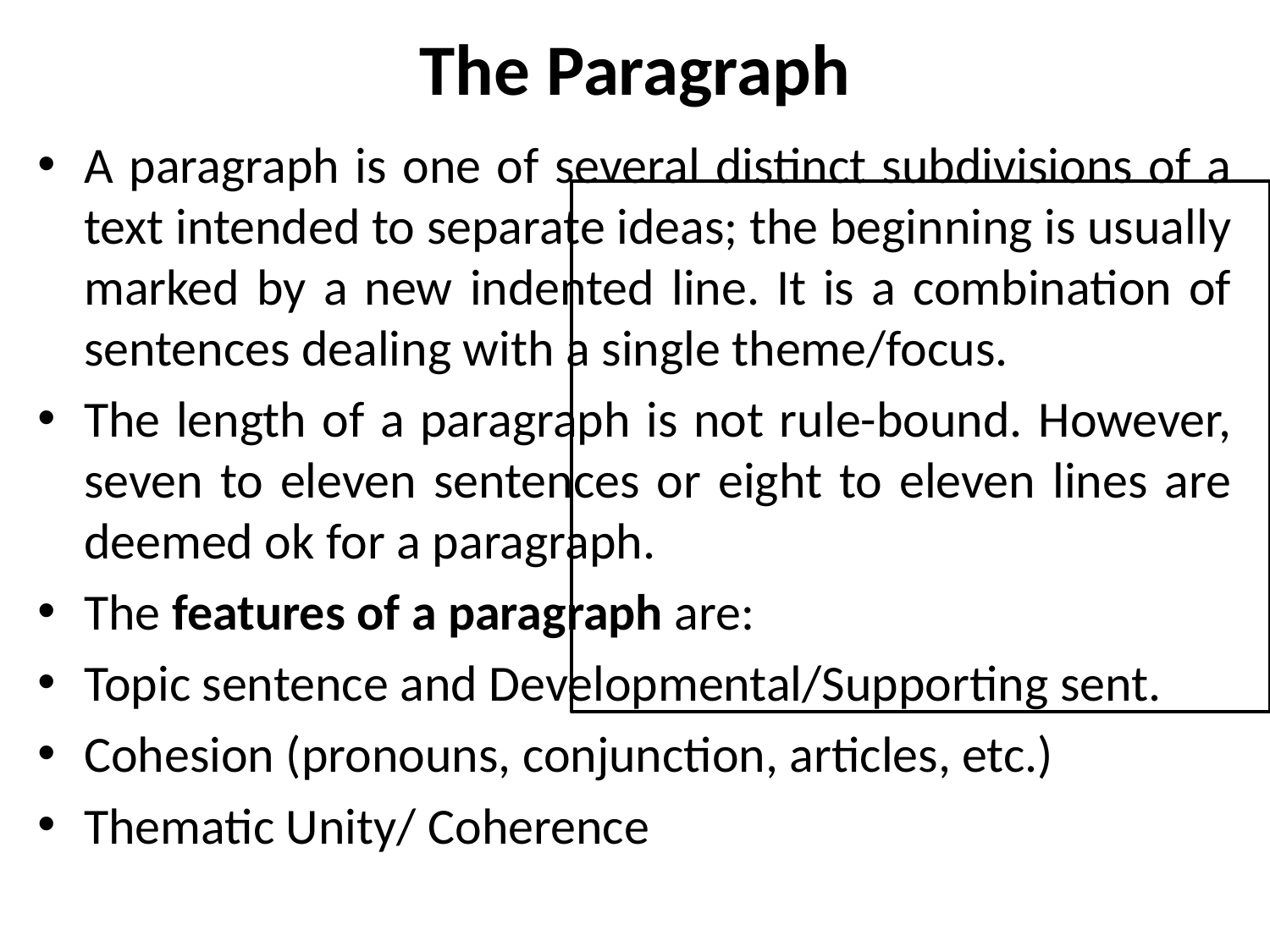

# The Paragraph
A paragraph is one of several distinct subdivisions of a text intended to separate ideas; the beginning is usually marked by a new indented line. It is a combination of sentences dealing with a single theme/focus.
The length of a paragraph is not rule-bound. However, seven to eleven sentences or eight to eleven lines are deemed ok for a paragraph.
The features of a paragraph are:
Topic sentence and Developmental/Supporting sent.
Cohesion (pronouns, conjunction, articles, etc.)
Thematic Unity/ Coherence